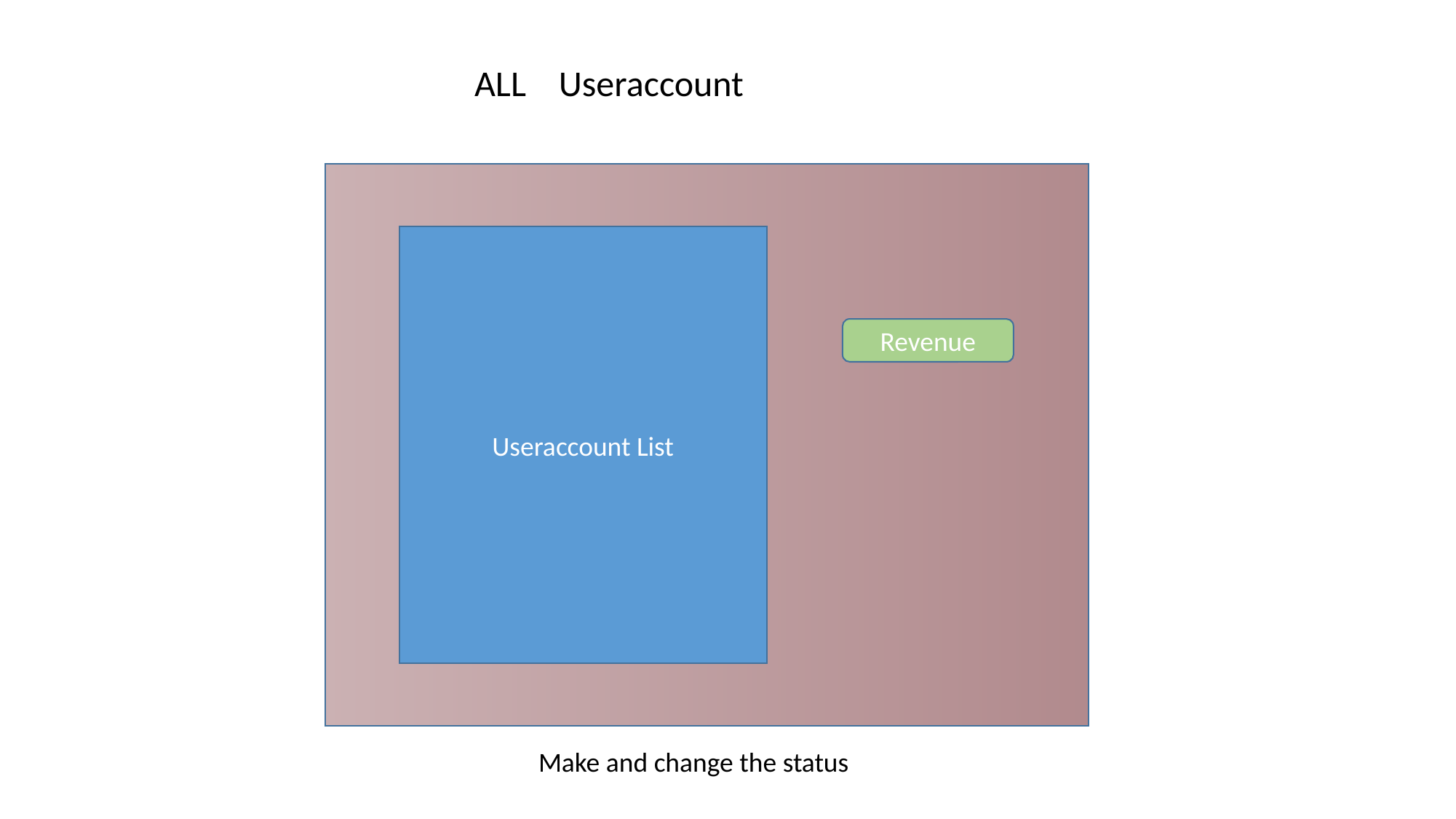

ALL    Useraccount

Useraccount List
Revenue
Make and change the status